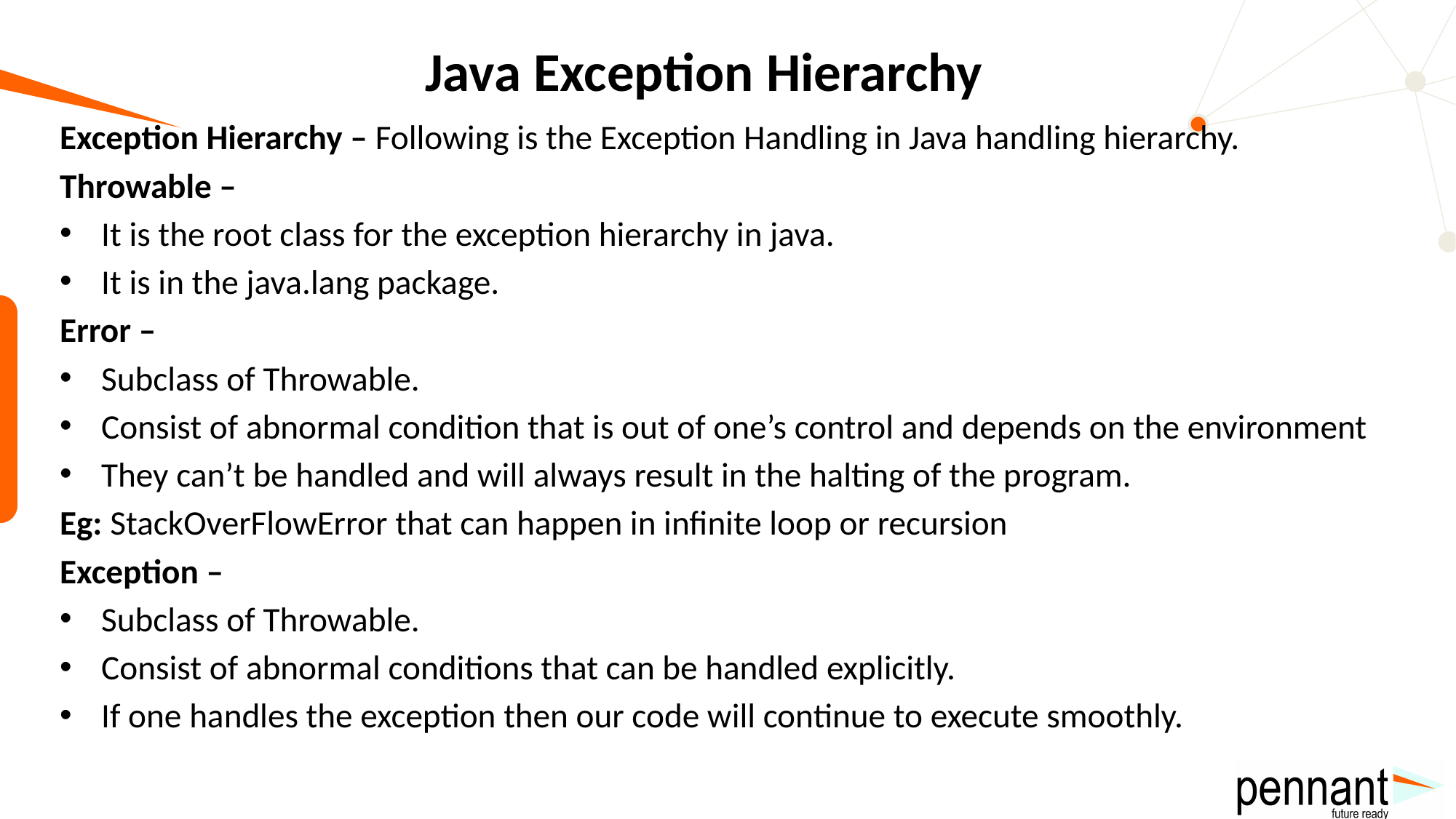

# Java Exception Hierarchy
Exception Hierarchy – Following is the Exception Handling in Java handling hierarchy.
Throwable –
It is the root class for the exception hierarchy in java.
It is in the java.lang package.
Error –
Subclass of Throwable.
Consist of abnormal condition that is out of one’s control and depends on the environment
They can’t be handled and will always result in the halting of the program.
Eg: StackOverFlowError that can happen in infinite loop or recursion
Exception –
Subclass of Throwable.
Consist of abnormal conditions that can be handled explicitly.
If one handles the exception then our code will continue to execute smoothly.